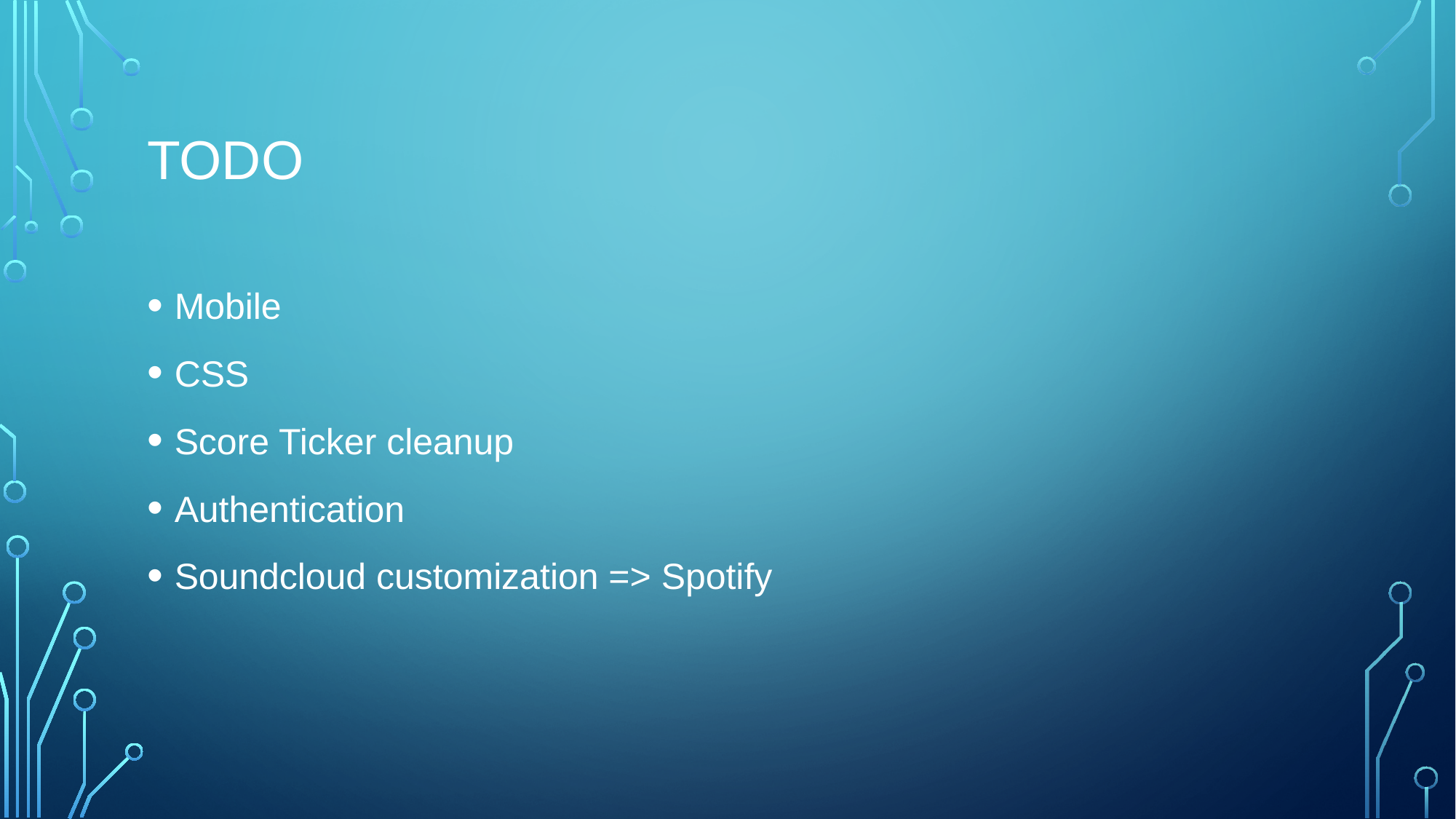

# TODO
Mobile
CSS
Score Ticker cleanup
Authentication
Soundcloud customization => Spotify